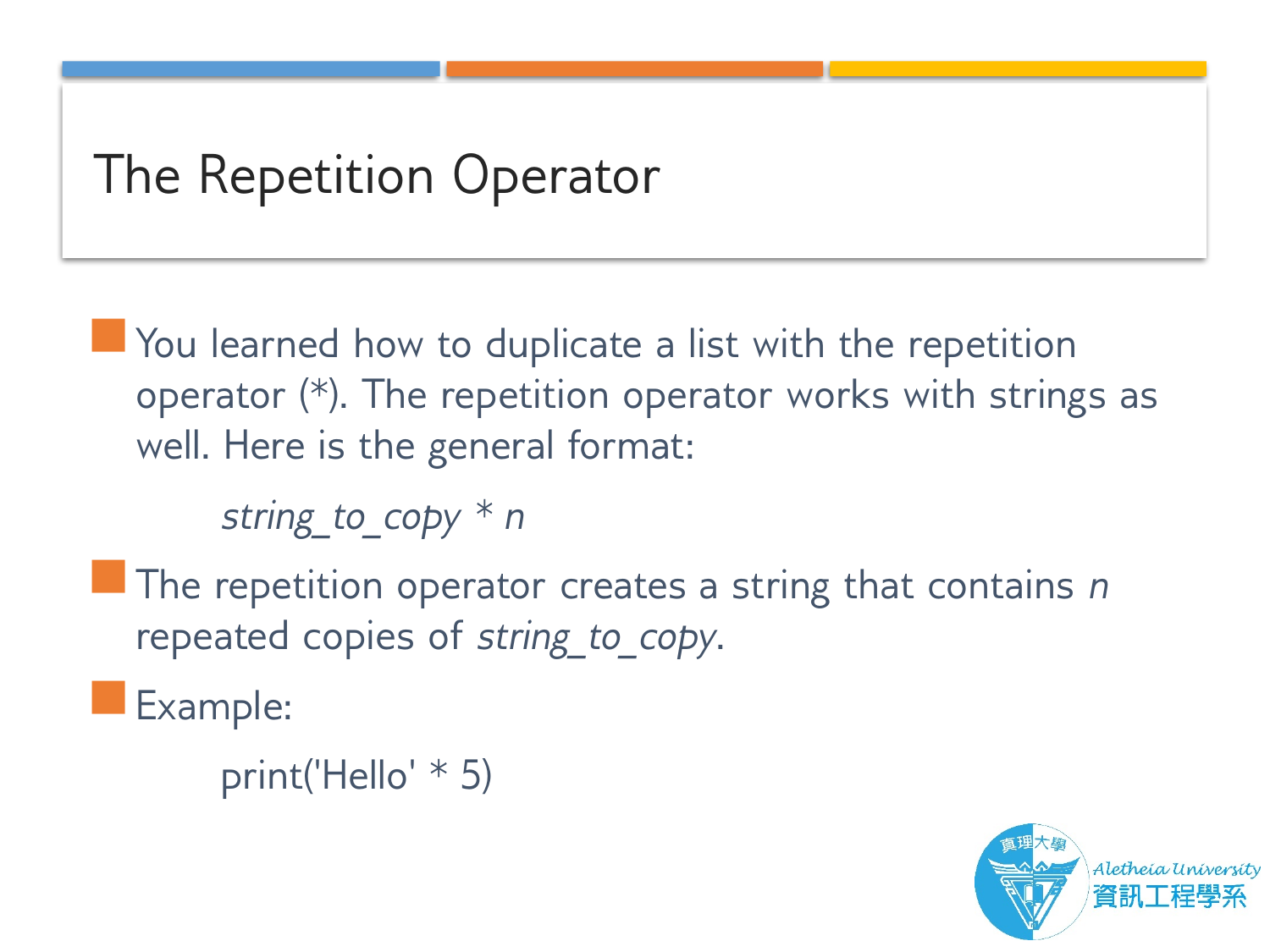

# The Repetition Operator
You learned how to duplicate a list with the repetition operator (*). The repetition operator works with strings as well. Here is the general format:
	string_to_copy * n
The repetition operator creates a string that contains n repeated copies of string_to_copy.
Example:
	print('Hello' * 5)